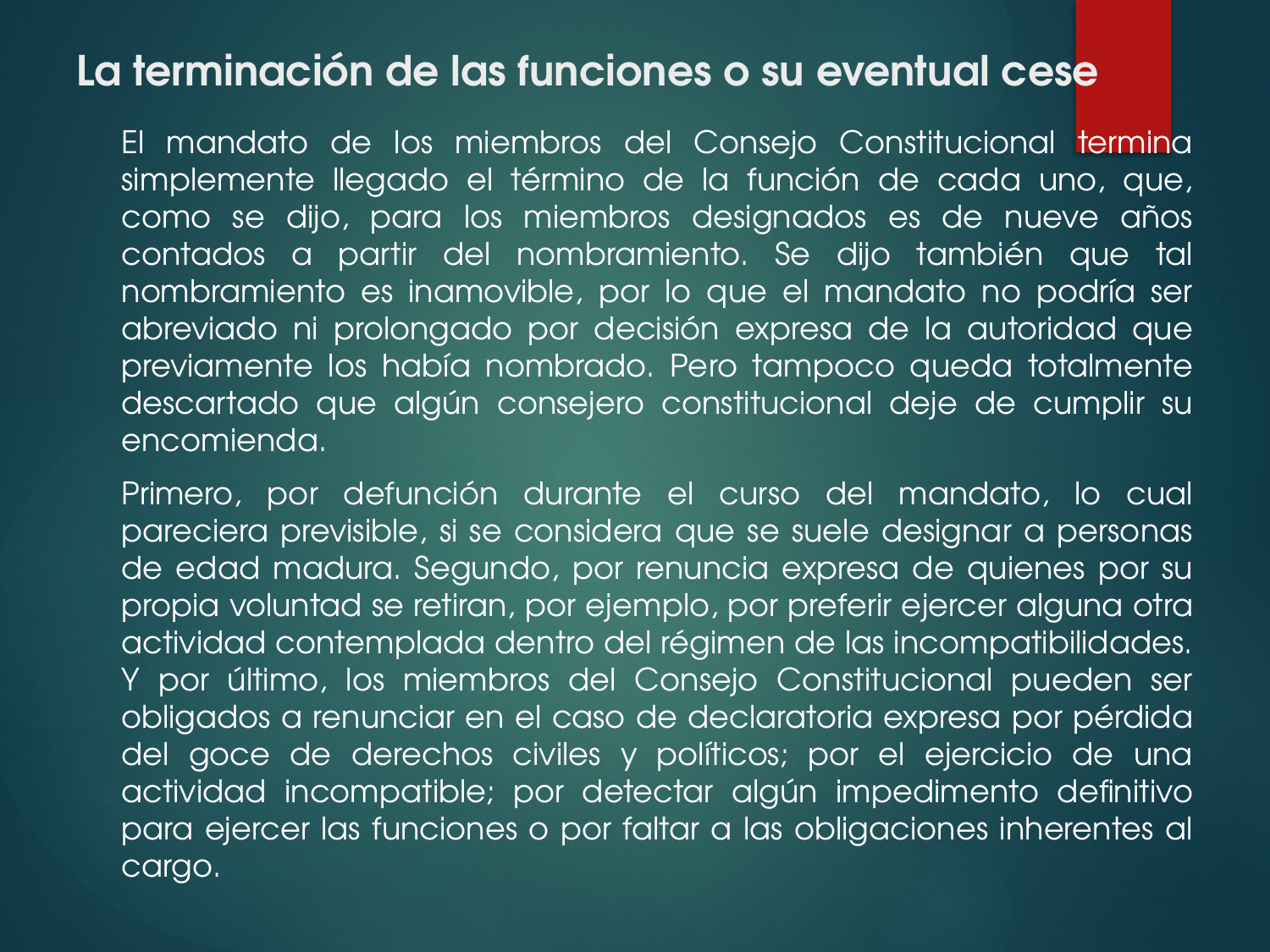

# La terminación de las funciones o su eventual cese
	El mandato de los miembros del Consejo Constitucional termina simplemente llegado el término de la función de cada uno, que, como se dijo, para los miembros designados es de nueve años contados a partir del nombramiento. Se dijo también que tal nombramiento es inamovible, por lo que el mandato no podría ser abreviado ni prolongado por decisión expresa de la autoridad que previamente los había nombrado. Pero tampoco queda totalmente descartado que algún consejero constitucional deje de cumplir su encomienda.
	Primero, por defunción durante el curso del mandato, lo cual pareciera previsible, si se considera que se suele designar a personas de edad madura. Segundo, por renuncia expresa de quienes por su propia voluntad se retiran, por ejemplo, por preferir ejercer alguna otra actividad contemplada dentro del régimen de las incompatibilidades. Y por último, los miembros del Consejo Constitucional pueden ser obligados a renunciar en el caso de declaratoria expresa por pérdida del goce de derechos civiles y políticos; por el ejercicio de una actividad incompatible; por detectar algún impedimento definitivo para ejercer las funciones o por faltar a las obligaciones inherentes al cargo.